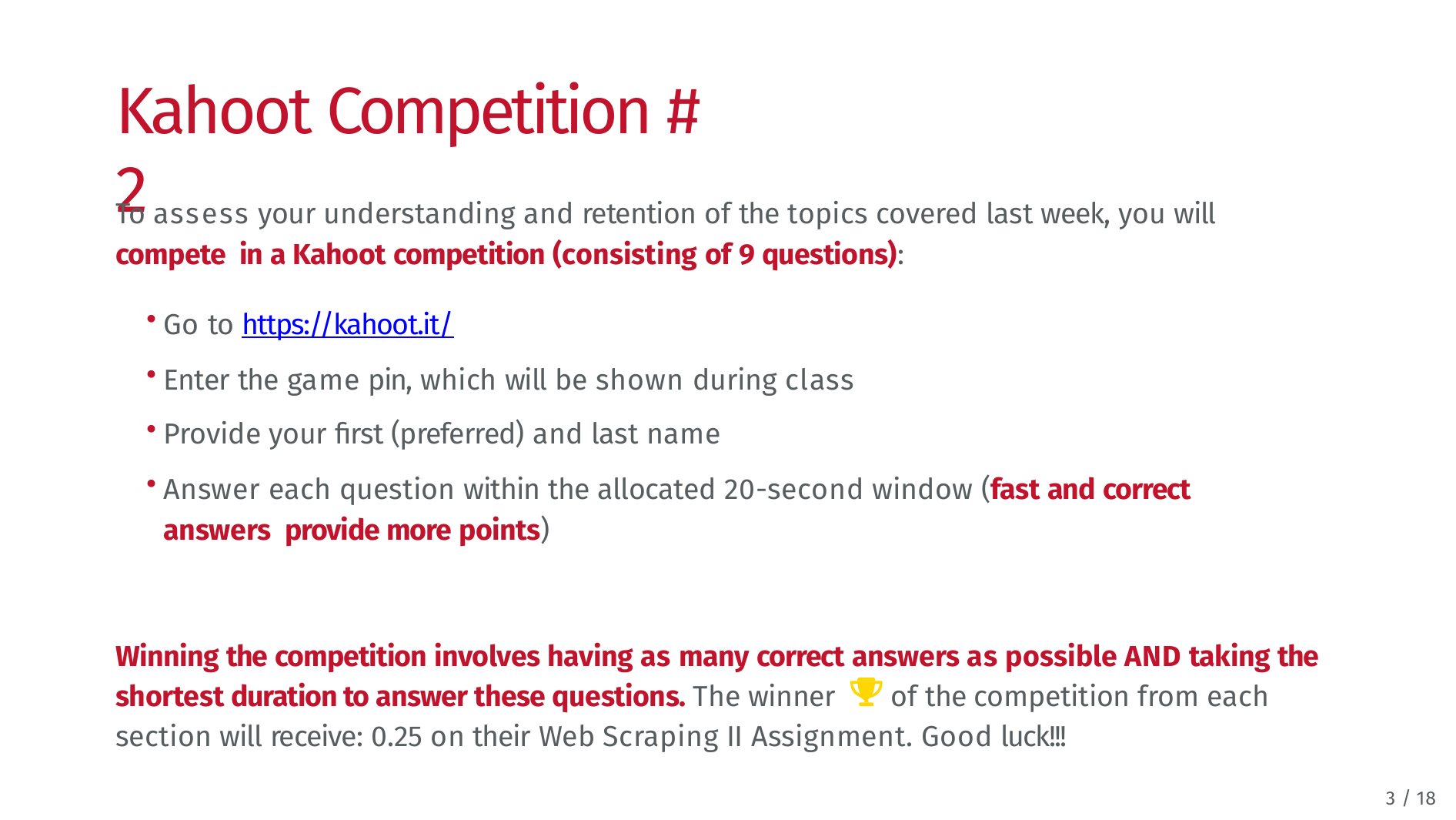

# Kahoot Competition # 2
To assess your understanding and retention of the topics covered last week, you will compete  in a Kahoot competition (consisting of 9 questions):

Go to https://kahoot.it/
Enter the game pin, which will be shown during class
Provide your first (preferred) and last name
Answer each question within the allocated 20-second window (fast and correct answers  provide more points)

Winning the competition involves having as many correct answers as possible AND taking the  shortest duration to answer these questions. The winner	of the competition from each  section will receive: 0.25 on their Web Scraping II Assignment. Good luck!!!

3 / 18